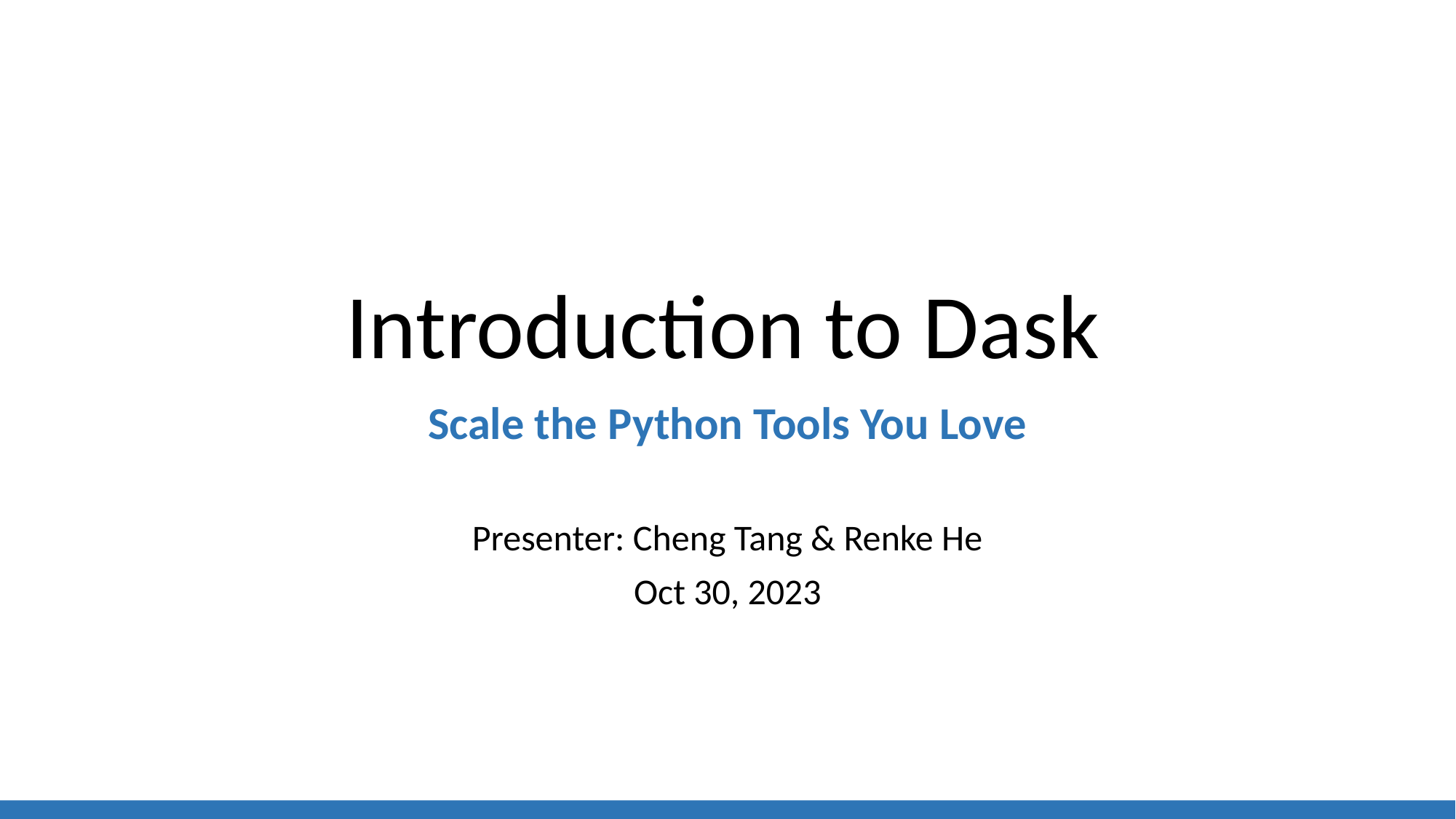

# Introduction to Dask
Scale the Python Tools You Love

Presenter: Cheng Tang & Renke He
Oct 30, 2023